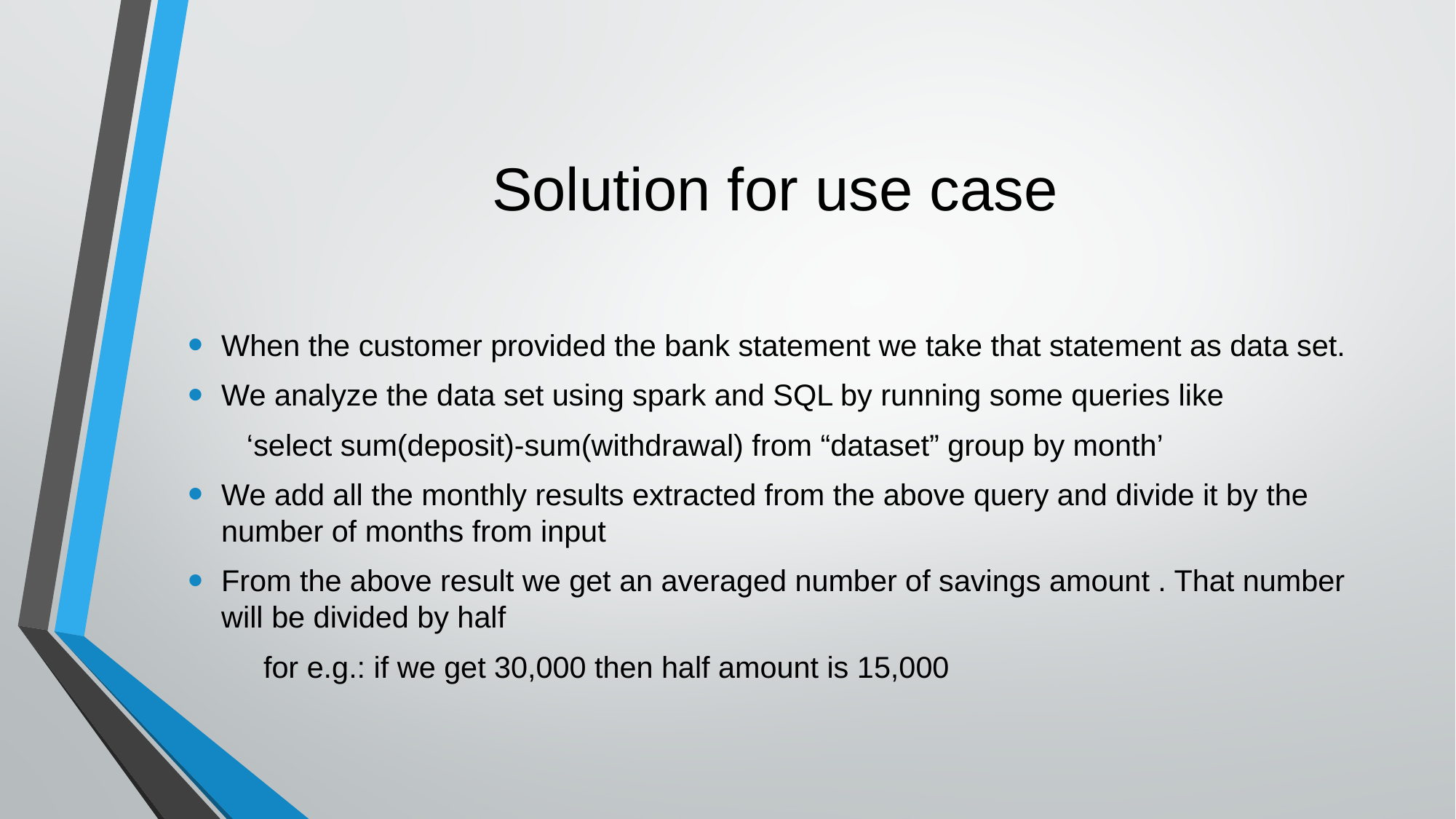

# Solution for use case
When the customer provided the bank statement we take that statement as data set.
We analyze the data set using spark and SQL by running some queries like
       ‘select sum(deposit)-sum(withdrawal) from “dataset” group by month’
We add all the monthly results extracted from the above query and divide it by the number of months from input
From the above result we get an averaged number of savings amount . That number will be divided by half
         for e.g.: if we get 30,000 then half amount is 15,000